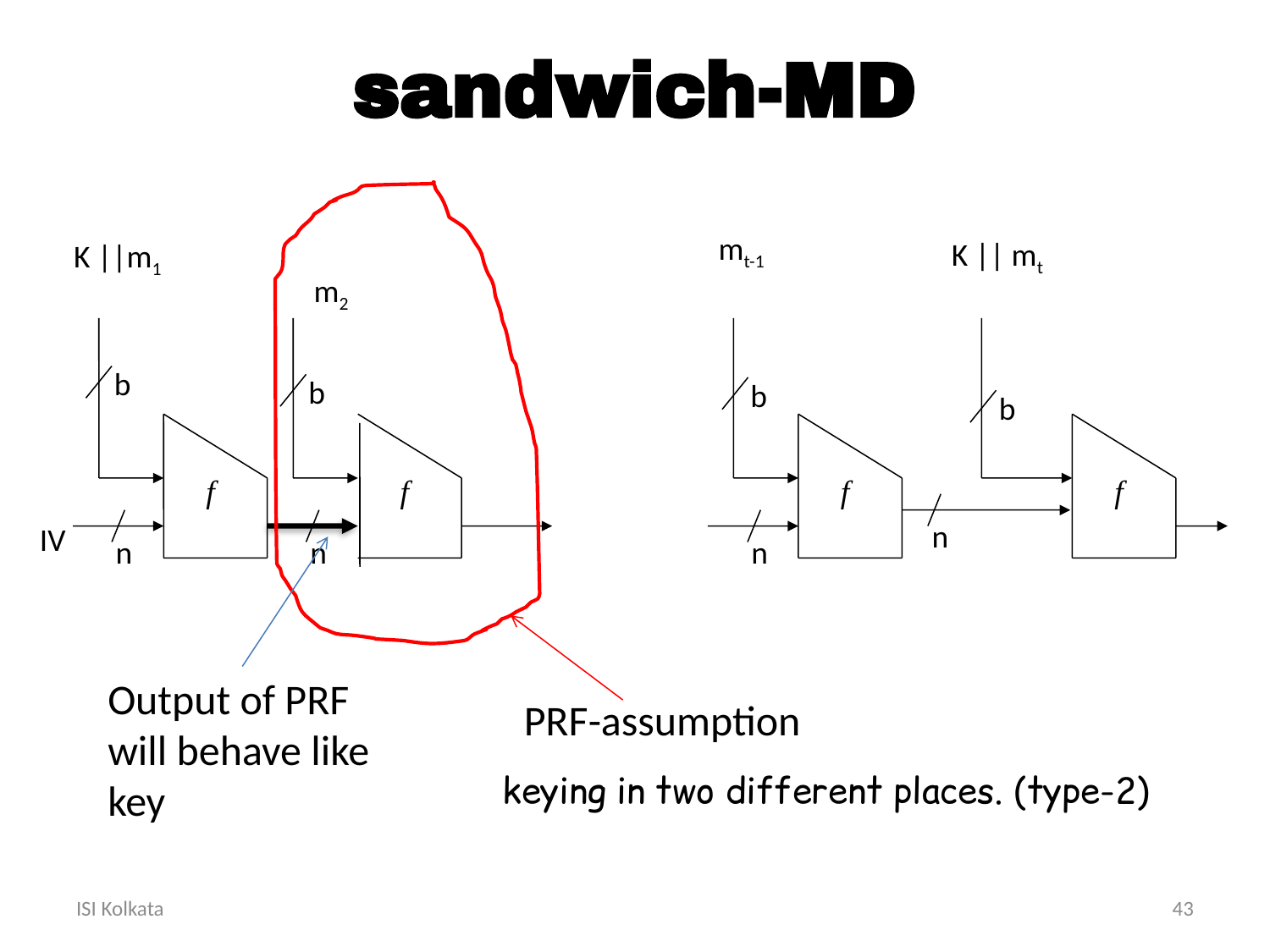

sandwich-MD

mt-1
K || mt
K ||m1
m2

b

b
b

b

f

f
f
f

n
IV

n

n

n

Output of PRF will behave like key
PRF-assumption
keying in two different places. (type-2)
ISI Kolkata
43